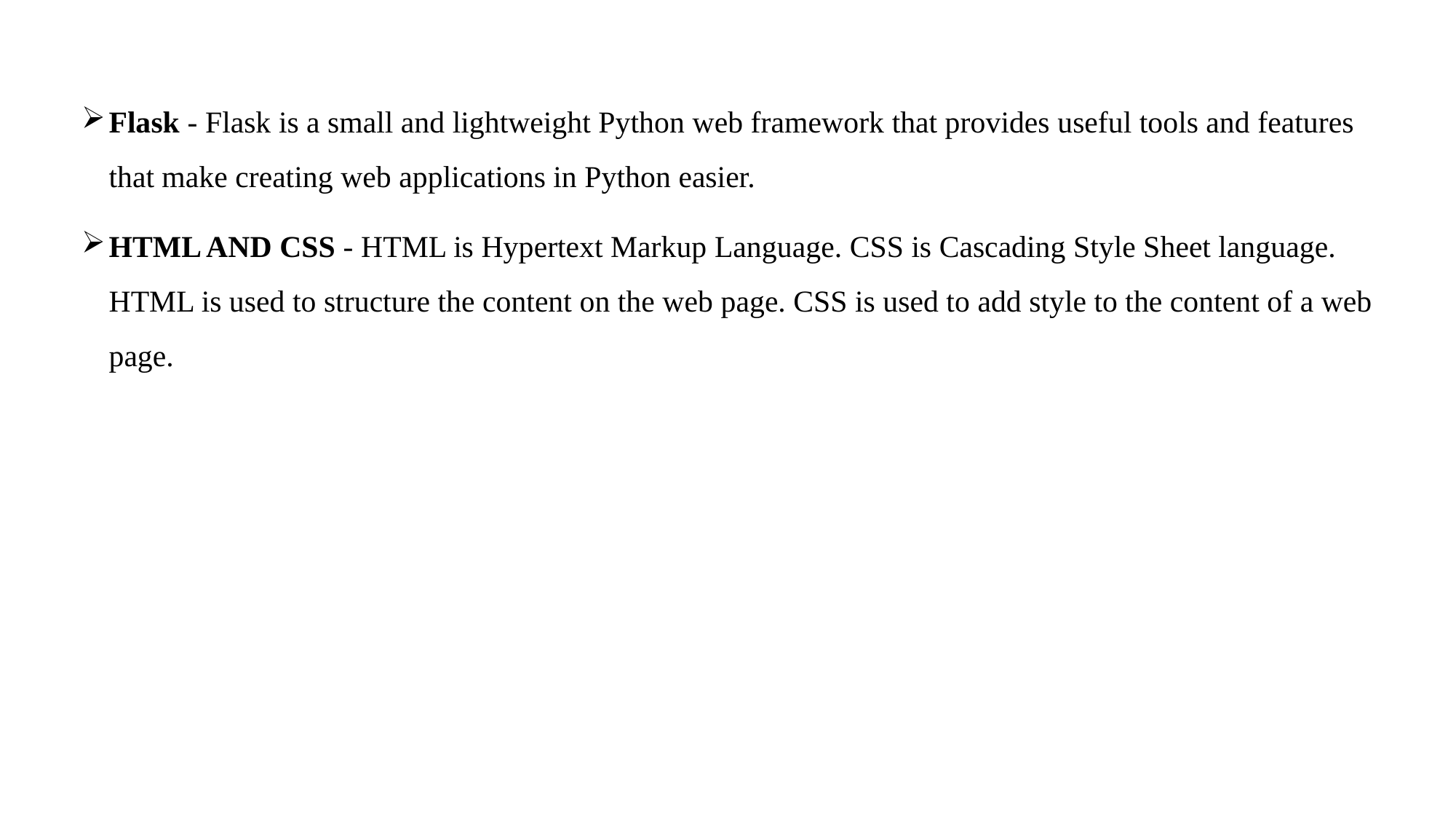

Flask - Flask is a small and lightweight Python web framework that provides useful tools and features that make creating web applications in Python easier.
HTML AND CSS - HTML is Hypertext Markup Language. CSS is Cascading Style Sheet language. HTML is used to structure the content on the web page. CSS is used to add style to the content of a web page.